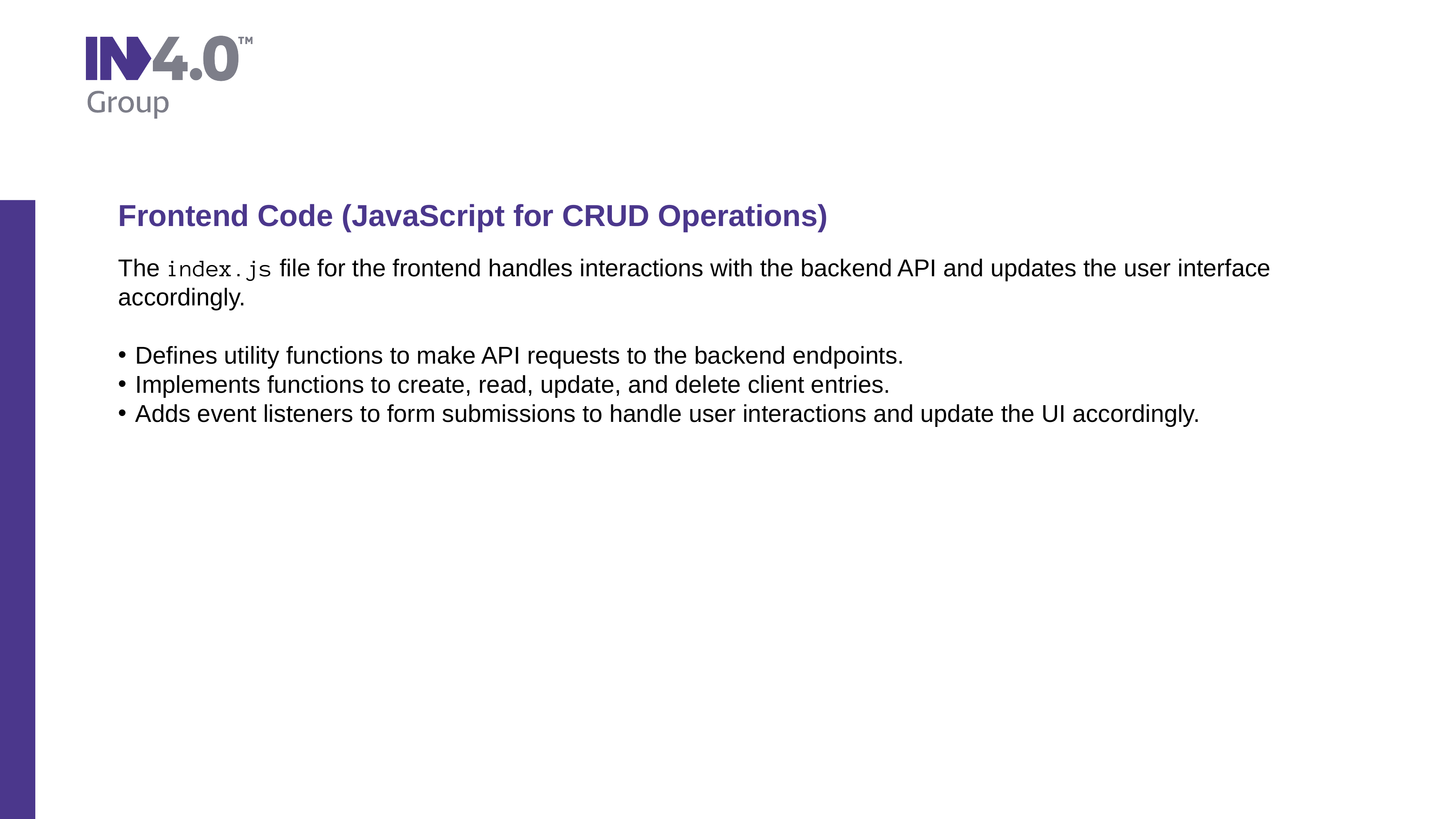

Frontend Code (JavaScript for CRUD Operations)
The index.js file for the frontend handles interactions with the backend API and updates the user interface accordingly.

Defines utility functions to make API requests to the backend endpoints.
Implements functions to create, read, update, and delete client entries.
Adds event listeners to form submissions to handle user interactions and update the UI accordingly.